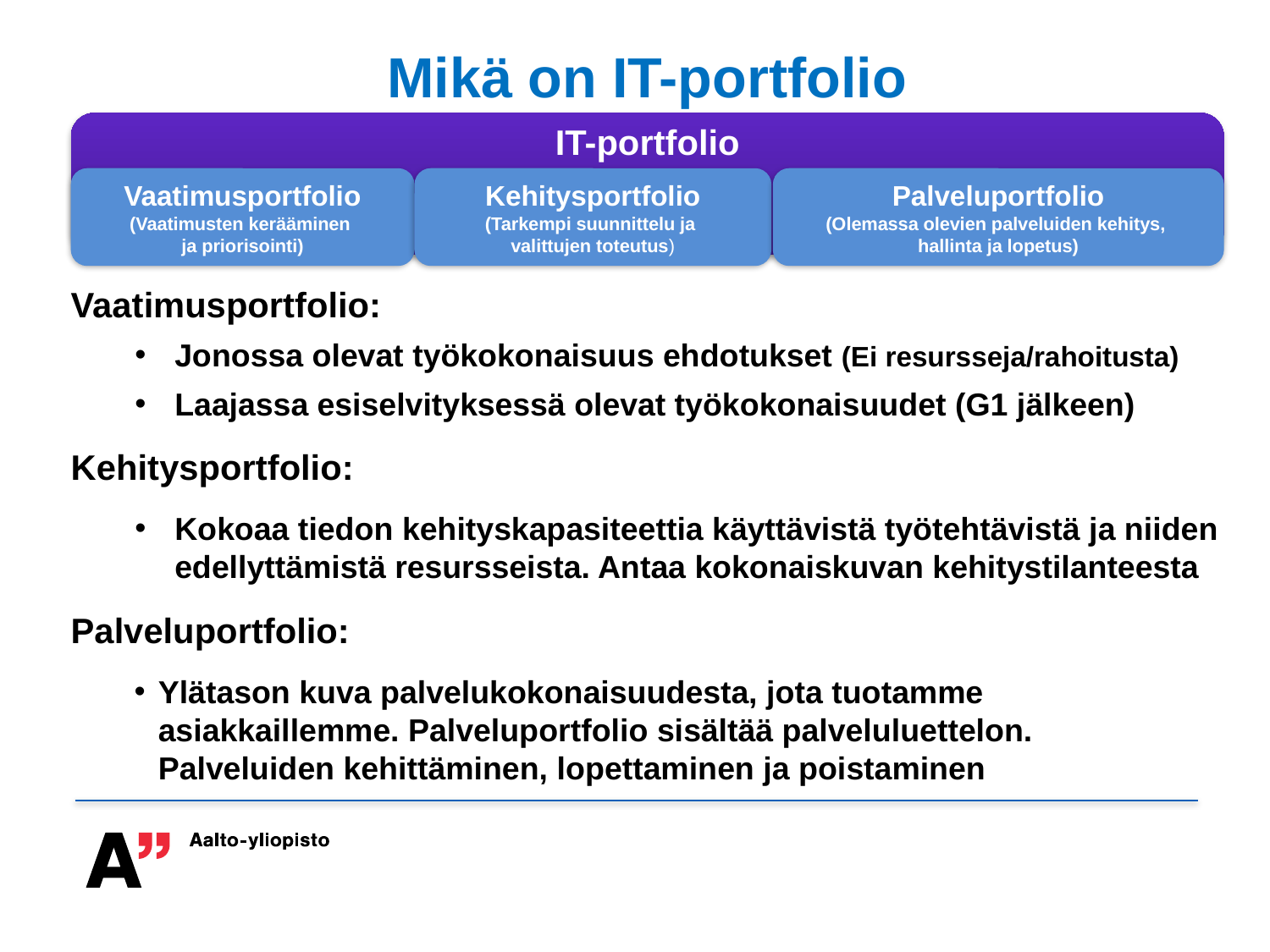

Mikä on IT-portfolio
IT-portfolio

4
Kehitysportfolio
(Tarkempi suunnittelu ja
valittujen toteutus)
Vaatimusportfolio
(Vaatimusten kerääminen
ja priorisointi)
Palveluportfolio
(Olemassa olevien palveluiden kehitys,
hallinta ja lopetus)
Vaatimusportfolio:
Jonossa olevat työkokonaisuus ehdotukset (Ei resursseja/rahoitusta)
Laajassa esiselvityksessä olevat työkokonaisuudet (G1 jälkeen)
Kehitysportfolio:
Kokoaa tiedon kehityskapasiteettia käyttävistä työtehtävistä ja niiden edellyttämistä resursseista. Antaa kokonaiskuvan kehitystilanteesta

Palveluportfolio:
Ylätason kuva palvelukokonaisuudesta, jota tuotamme asiakkaillemme. Palveluportfolio sisältää palveluluettelon.
Palveluiden kehittäminen, lopettaminen ja poistaminen